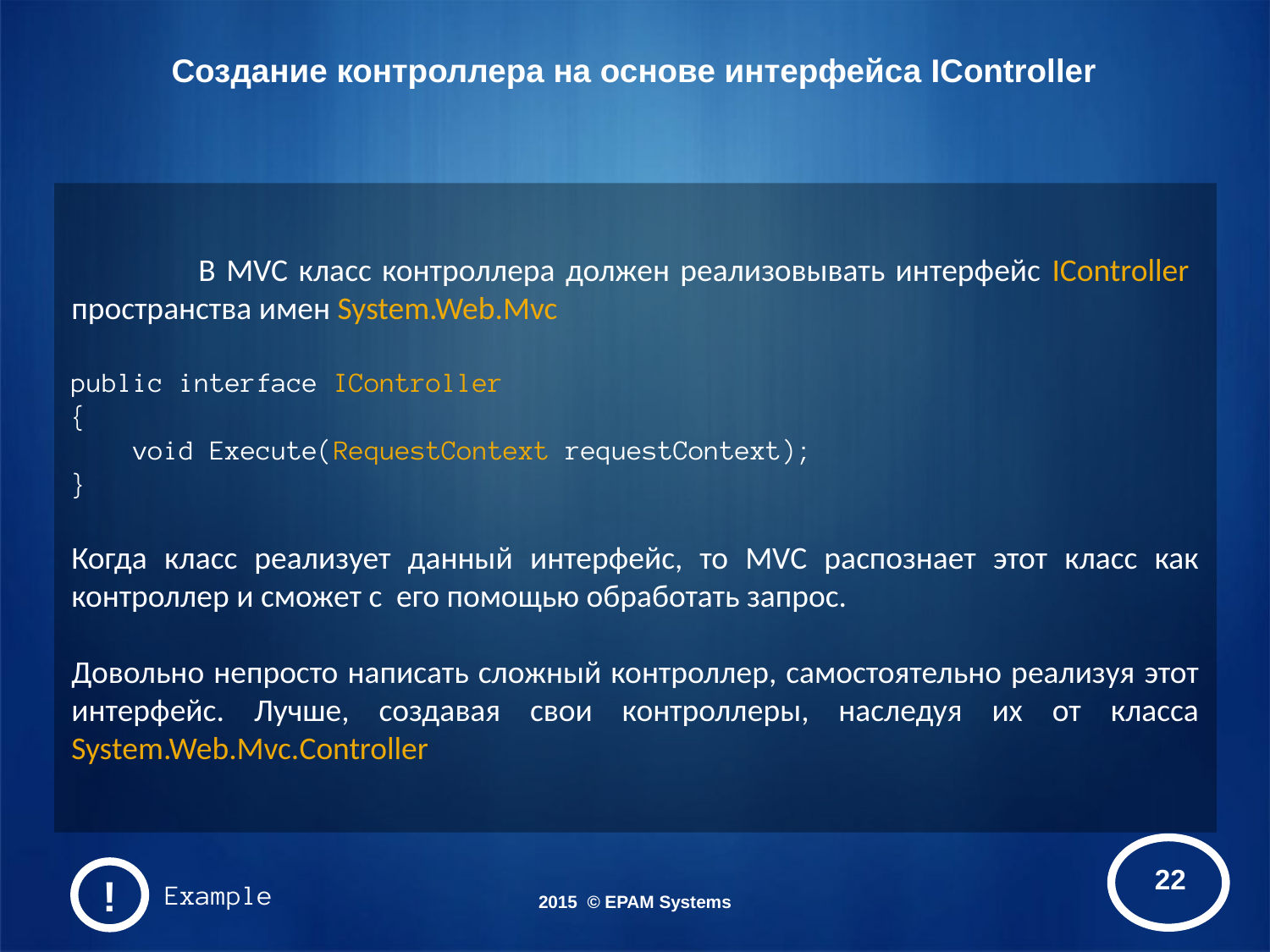

# Создание контроллера на основе интерфейса IController
	В MVC класс контроллера должен реализовывать интерфейс IController  пространства имен System.Web.Mvc

public interface IController
{
    void Execute(RequestContext requestContext);
}

Когда класс реализует данный интерфейс, то MVC распознает этот класс как контроллер и сможет с  его помощью обработать запрос.

Довольно непросто написать сложный контроллер, самостоятельно реализуя этот интерфейс. Лучше, создавая свои контроллеры, наследуя их от класса System.Web.Mvc.Controller
!
Example
2015  © EPAM Systems